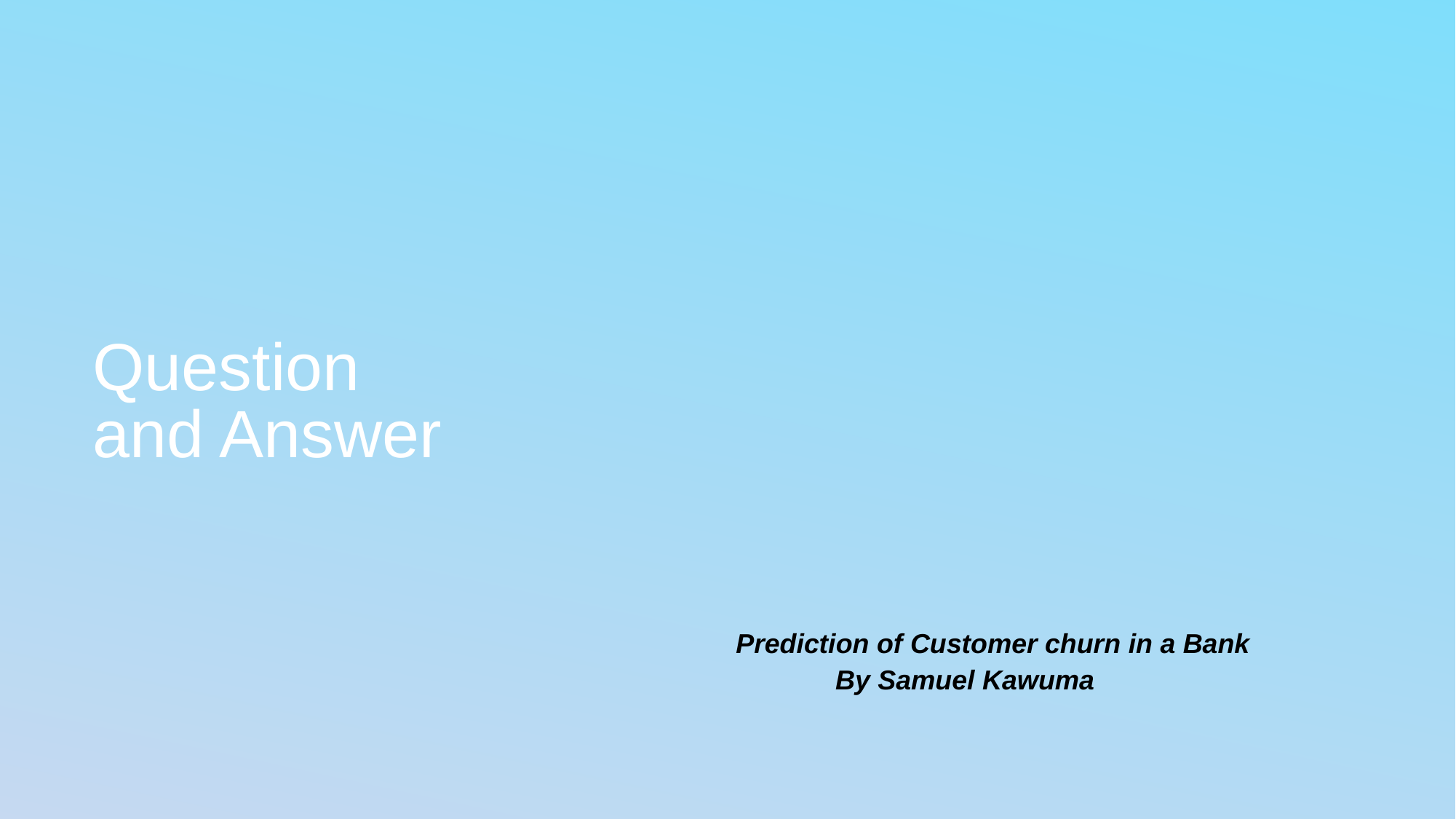

Question and Answer
Prediction of Customer churn in a Bank
             By Samuel Kawuma